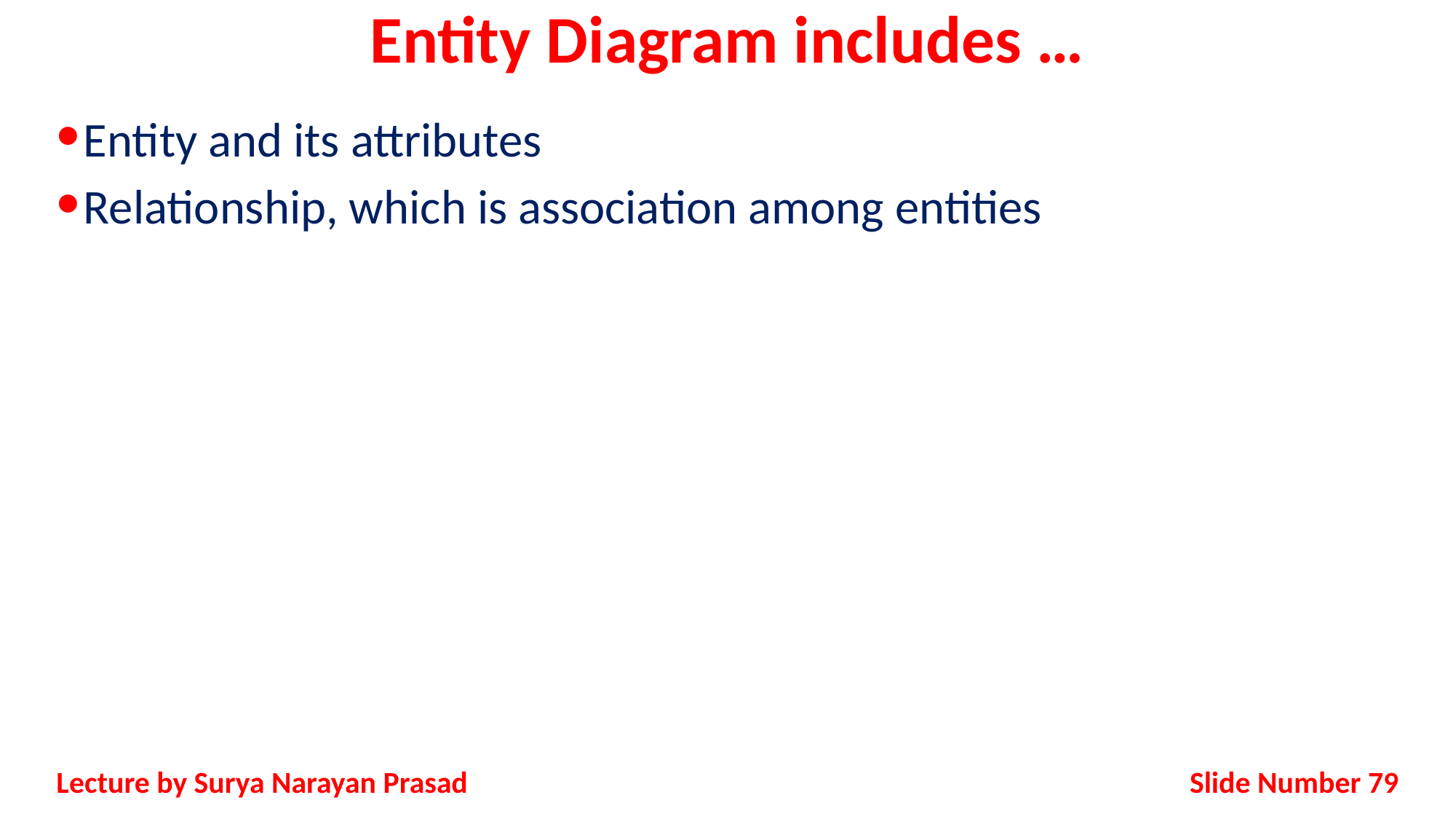

# Entity Diagram includes …
Entity and its attributes
Relationship, which is association among entities
Slide Number 79
Lecture by Surya Narayan Prasad